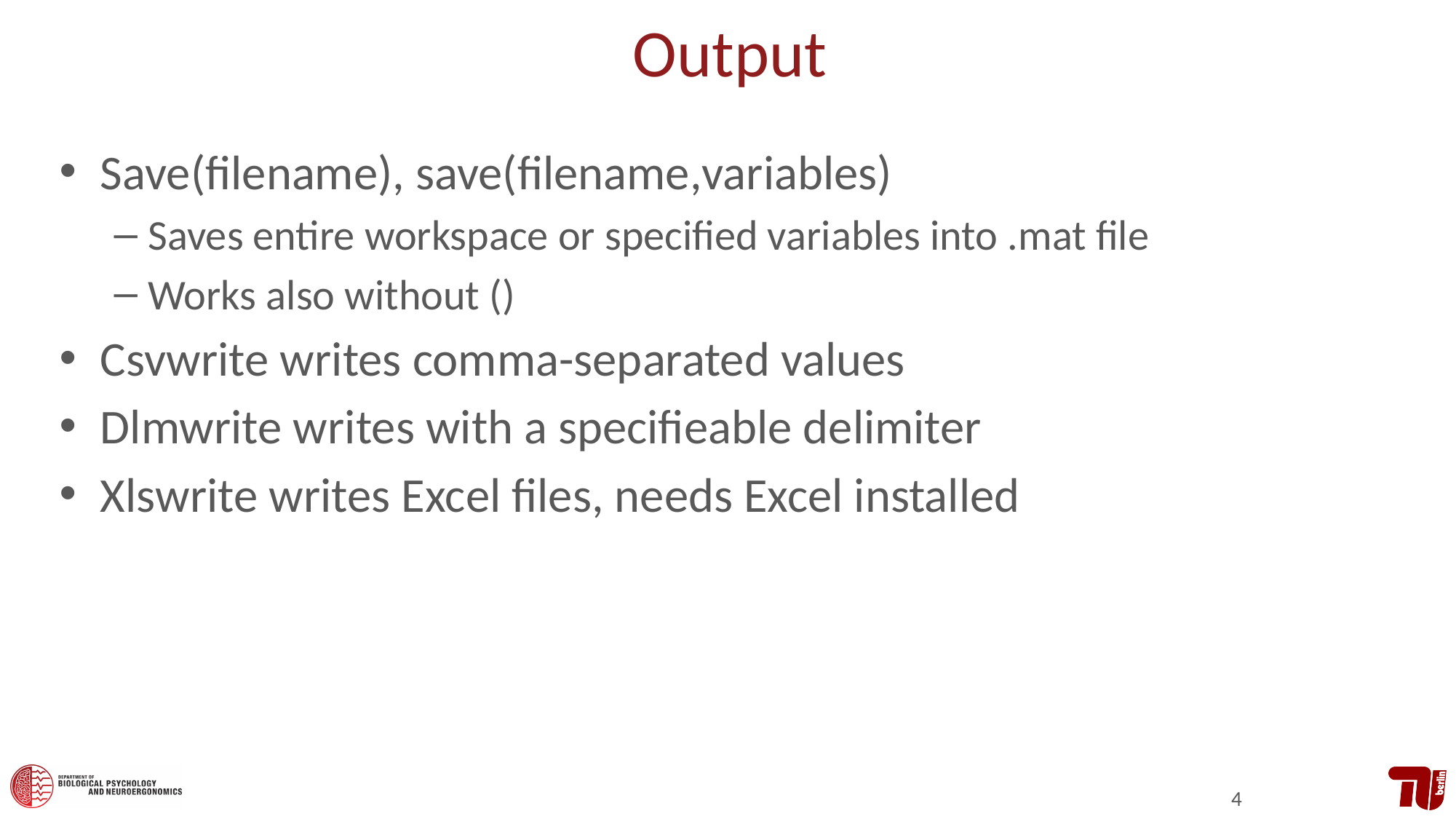

# Output
Save(filename), save(filename,variables)
Saves entire workspace or specified variables into .mat file
Works also without ()
Csvwrite writes comma-separated values
Dlmwrite writes with a specifieable delimiter
Xlswrite writes Excel files, needs Excel installed